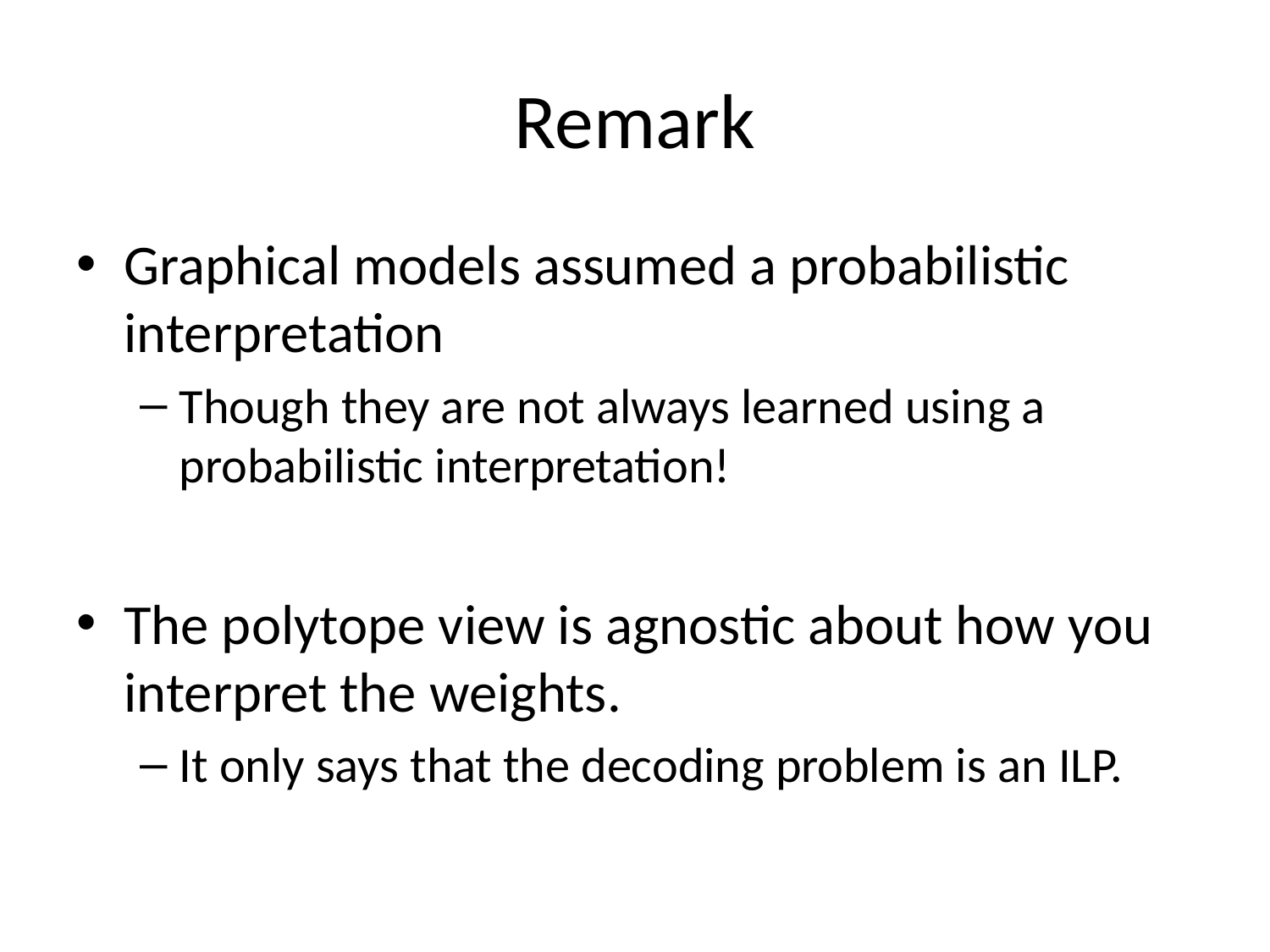

# Remark
Graphical models assumed a probabilistic interpretation
Though they are not always learned using a probabilistic interpretation!

The polytope view is agnostic about how you interpret the weights.
It only says that the decoding problem is an ILP.